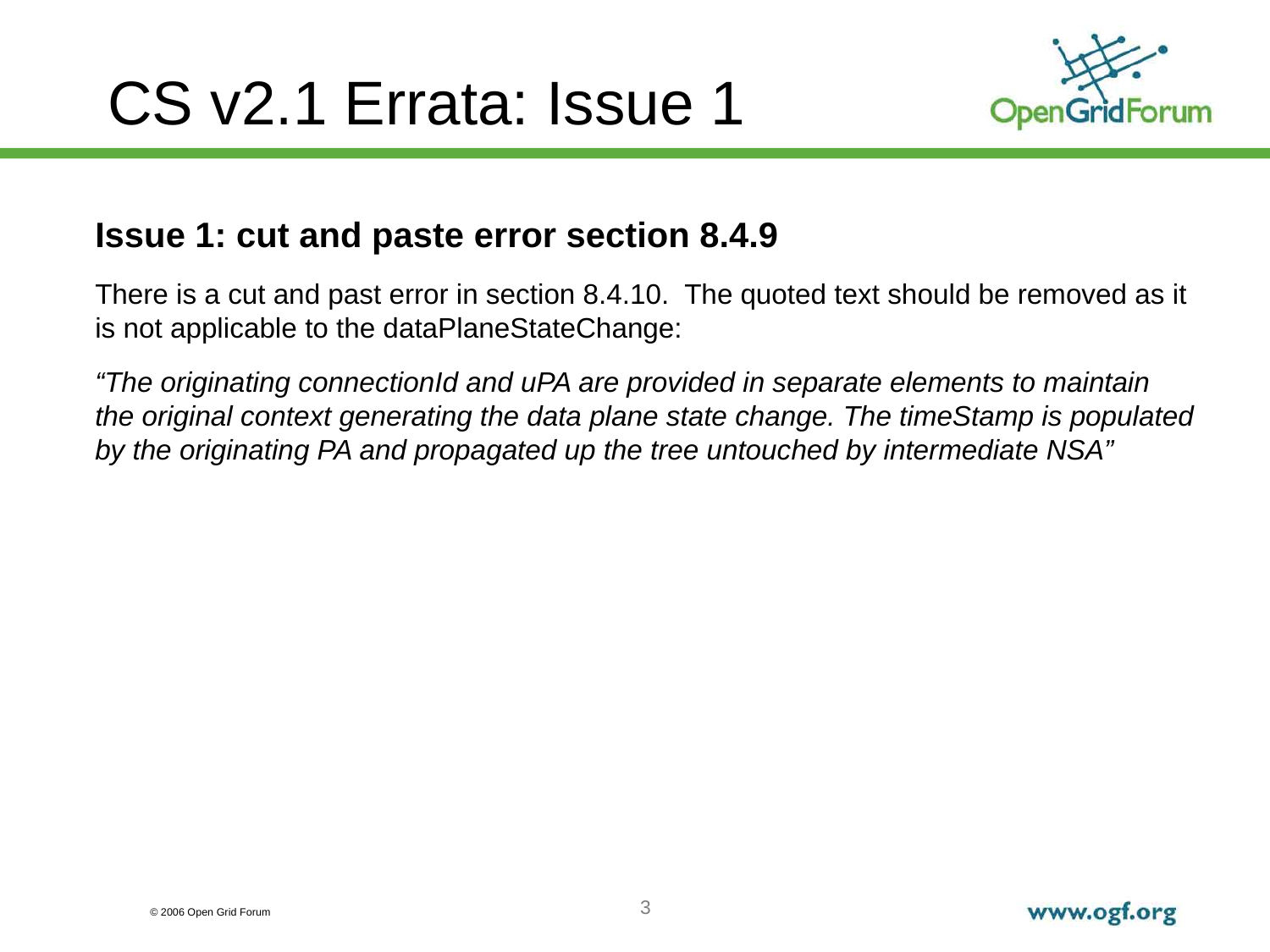

CS v2.1 Errata: Issue 1
Issue 1: cut and paste error section 8.4.9
There is a cut and past error in section 8.4.10.  The quoted text should be removed as it is not applicable to the dataPlaneStateChange:
“The originating connectionId and uPA are provided in separate elements to maintain the original context generating the data plane state change. The timeStamp is populated by the originating PA and propagated up the tree untouched by intermediate NSA”

3